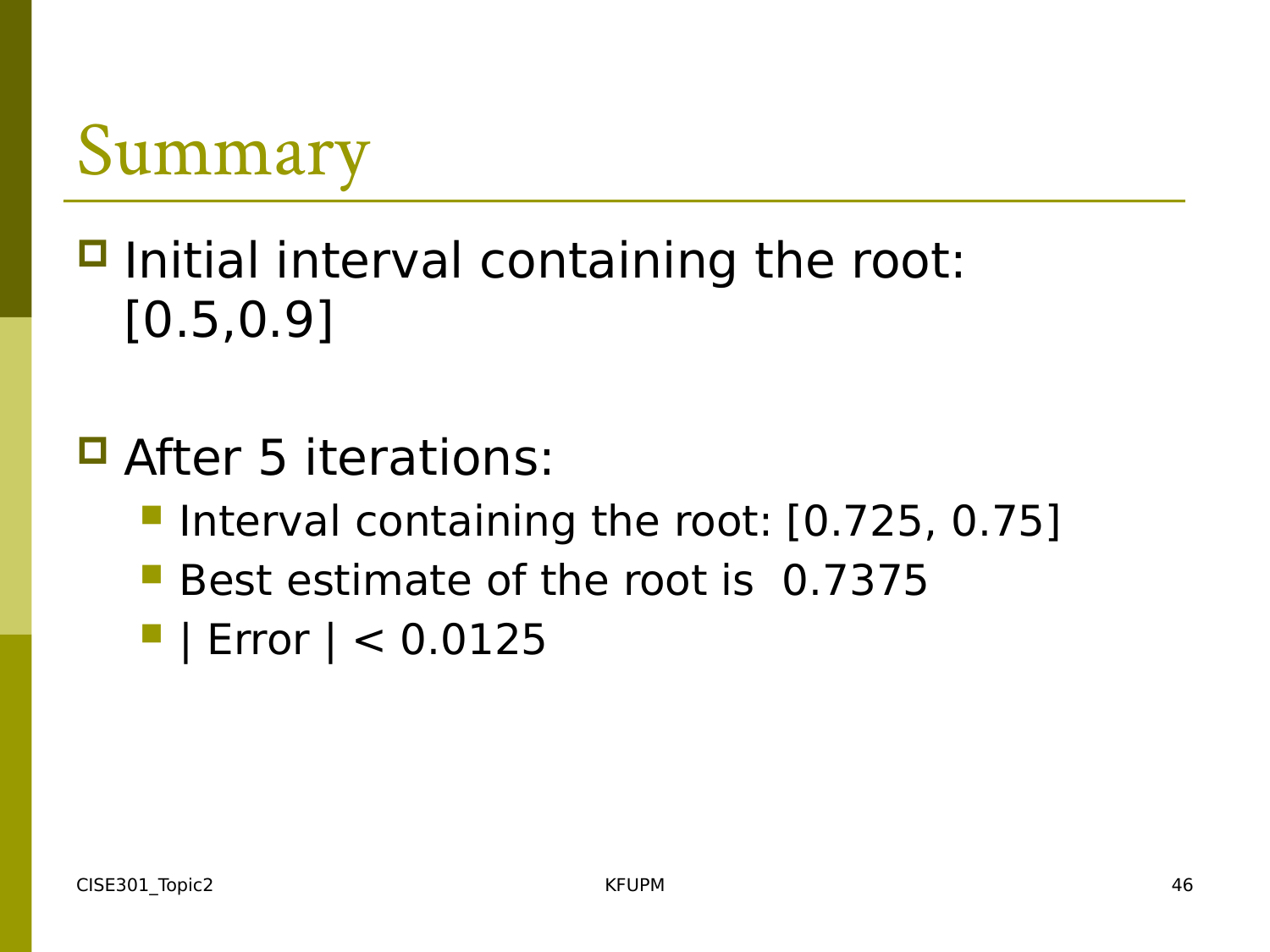

# Summary
Initial interval containing the root: [0.5,0.9]

After 5 iterations:
Interval containing the root: [0.725, 0.75]
Best estimate of the root is  0.7375
| Error | < 0.0125
CISE301_Topic2
KFUPM
46